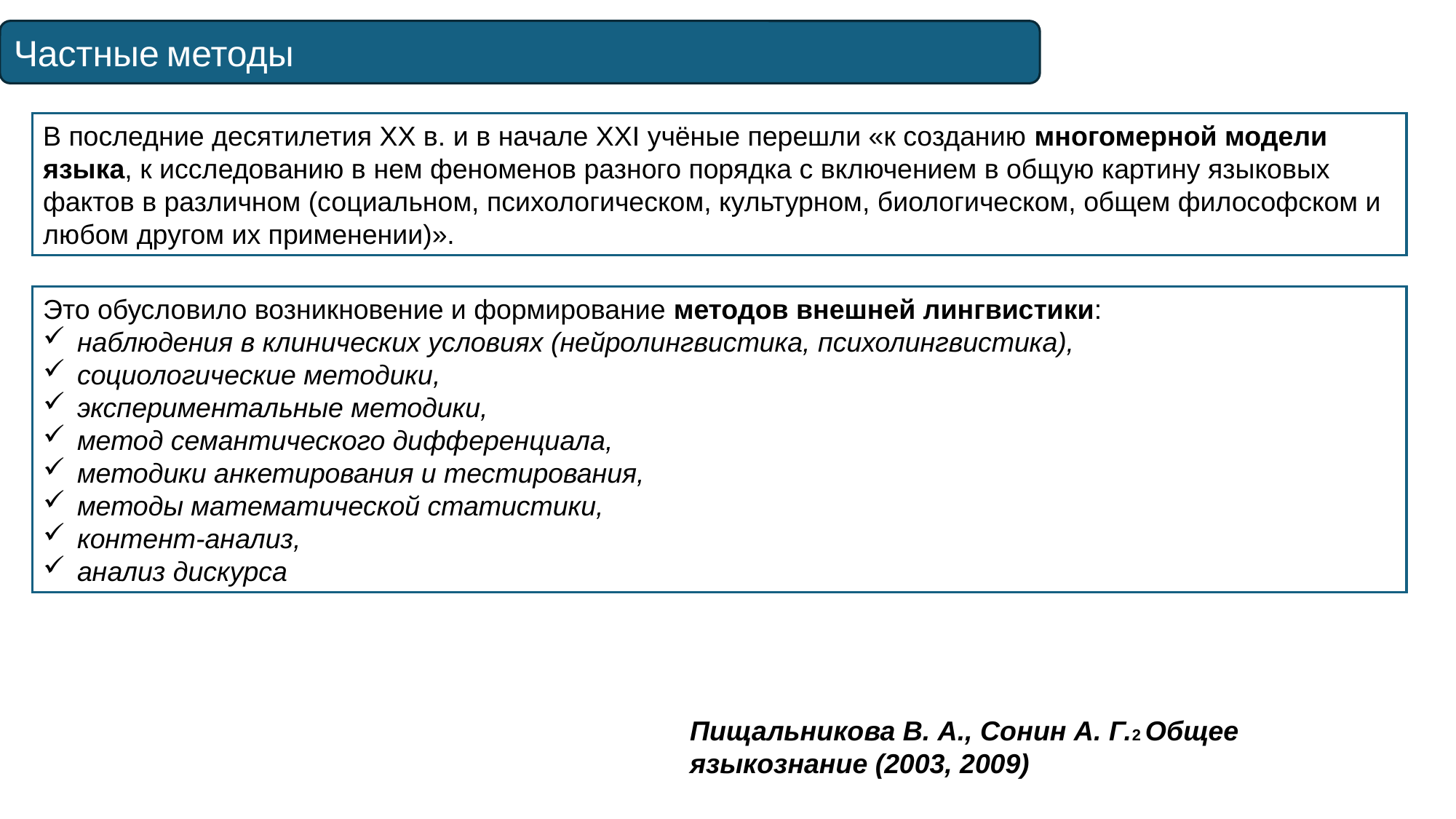

Частные методы
В последние десятилетия XX в. и в начале XXI учёные перешли «к созданию многомерной модели языка, к исследованию в нем феноменов разного порядка с включением в общую картину языковых фактов в различном (социальном, психологическом, культурном, биологическом, общем философском и любом другом их применении)».
Это обусловило возникновение и формирование методов внешней лингвистики:
наблюдения в клинических условиях (нейролингвистика, психолингвистика),
социологические методики,
экспериментальные методики,
метод семантического дифференциала,
методики анкетирования и тестирования,
методы математической статистики,
контент-анализ,
анализ дискурса
Пищальникова В. А., Сонин А. Г.2 Общее языкознание (2003, 2009)